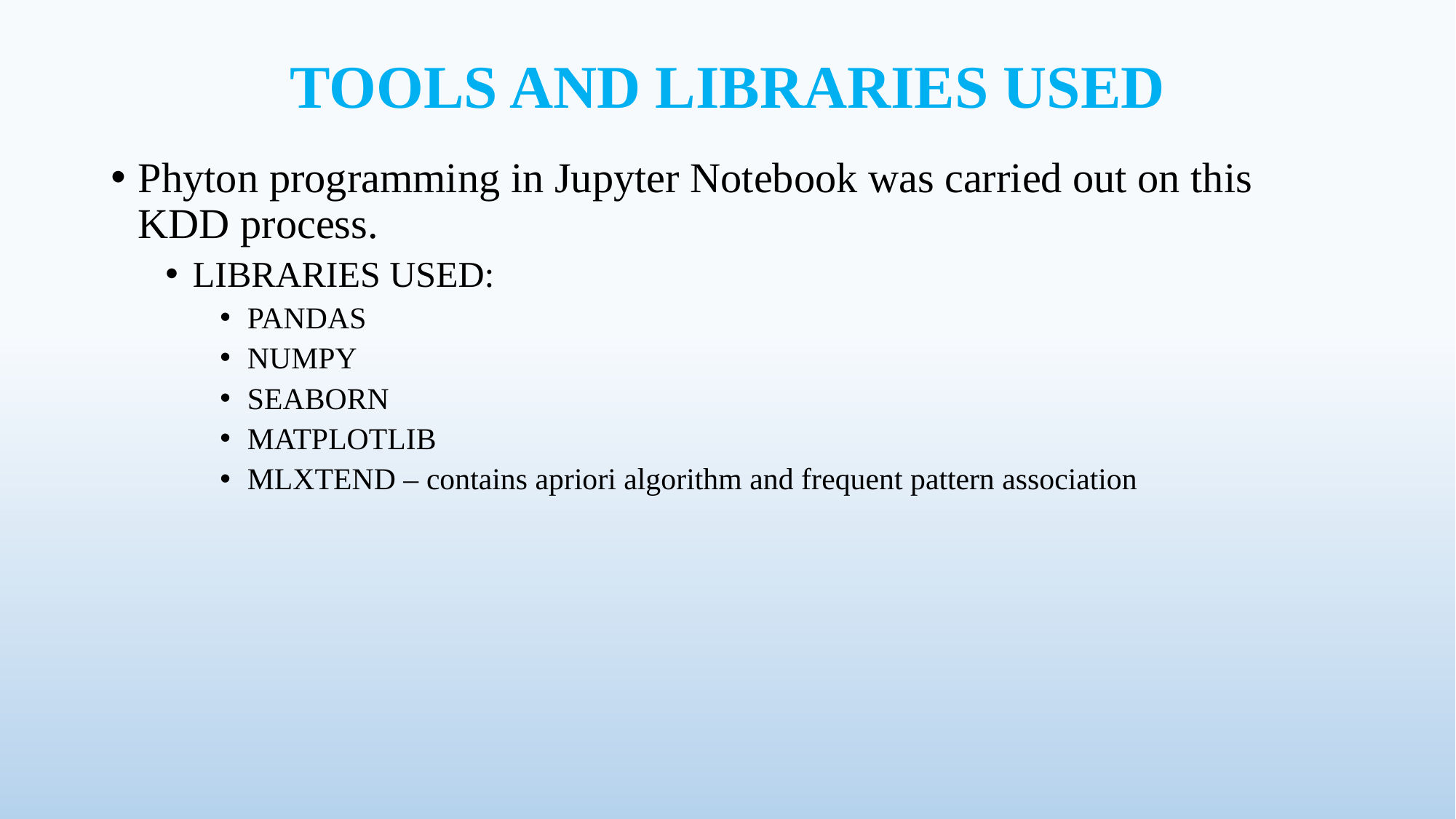

TOOLS AND LIBRARIES USED
Phyton programming in Jupyter Notebook was carried out on this KDD process.
LIBRARIES USED:
PANDAS
NUMPY
SEABORN
MATPLOTLIB
MLXTEND – contains apriori algorithm and frequent pattern association